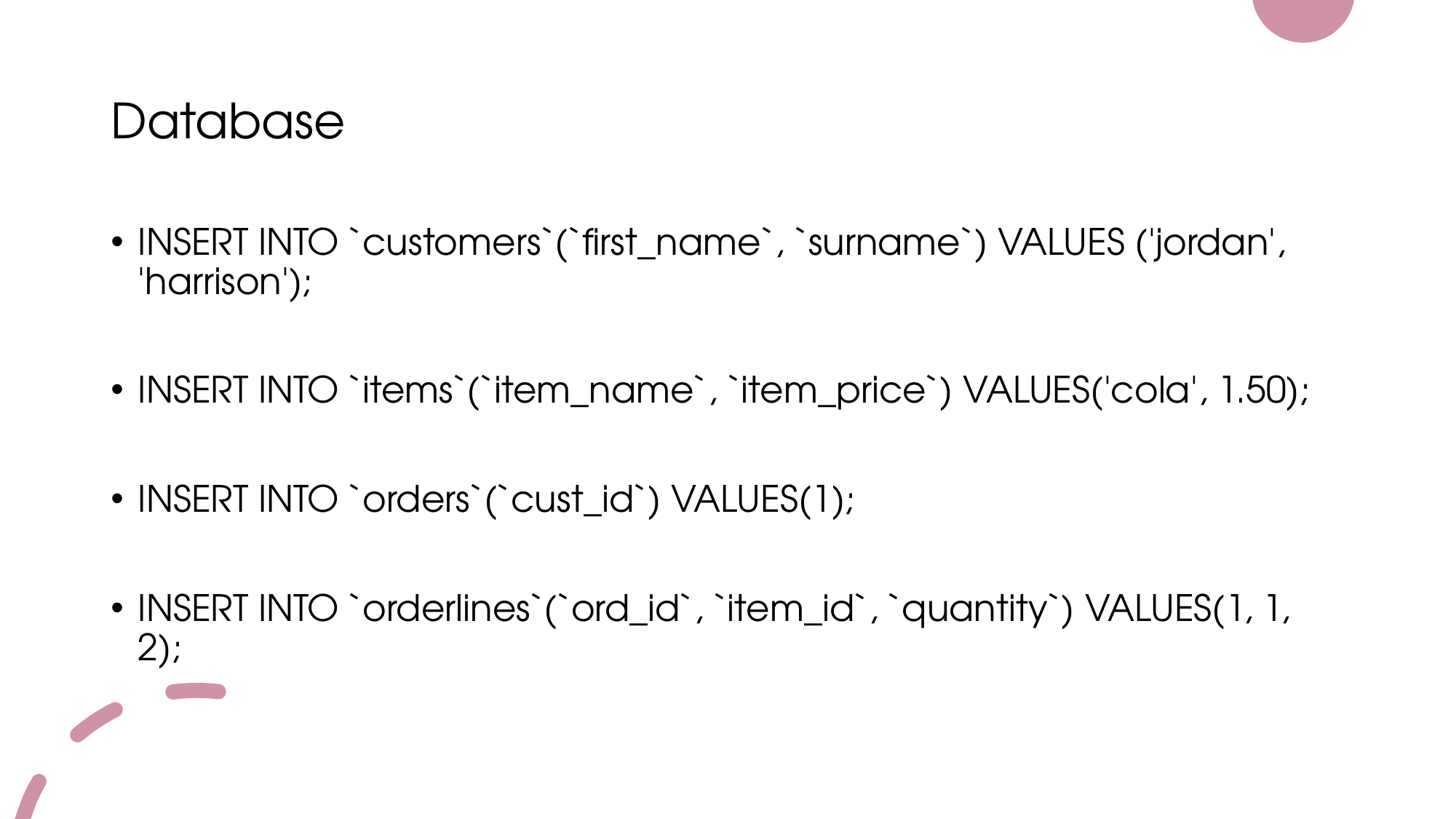

# Database
INSERT INTO `customers`(`first_name`, `surname`) VALUES ('jordan', 'harrison');

INSERT INTO `items`(`item_name`, `item_price`) VALUES('cola', 1.50);

INSERT INTO `orders`(`cust_id`) VALUES(1);

INSERT INTO `orderlines`(`ord_id`, `item_id`, `quantity`) VALUES(1, 1, 2);